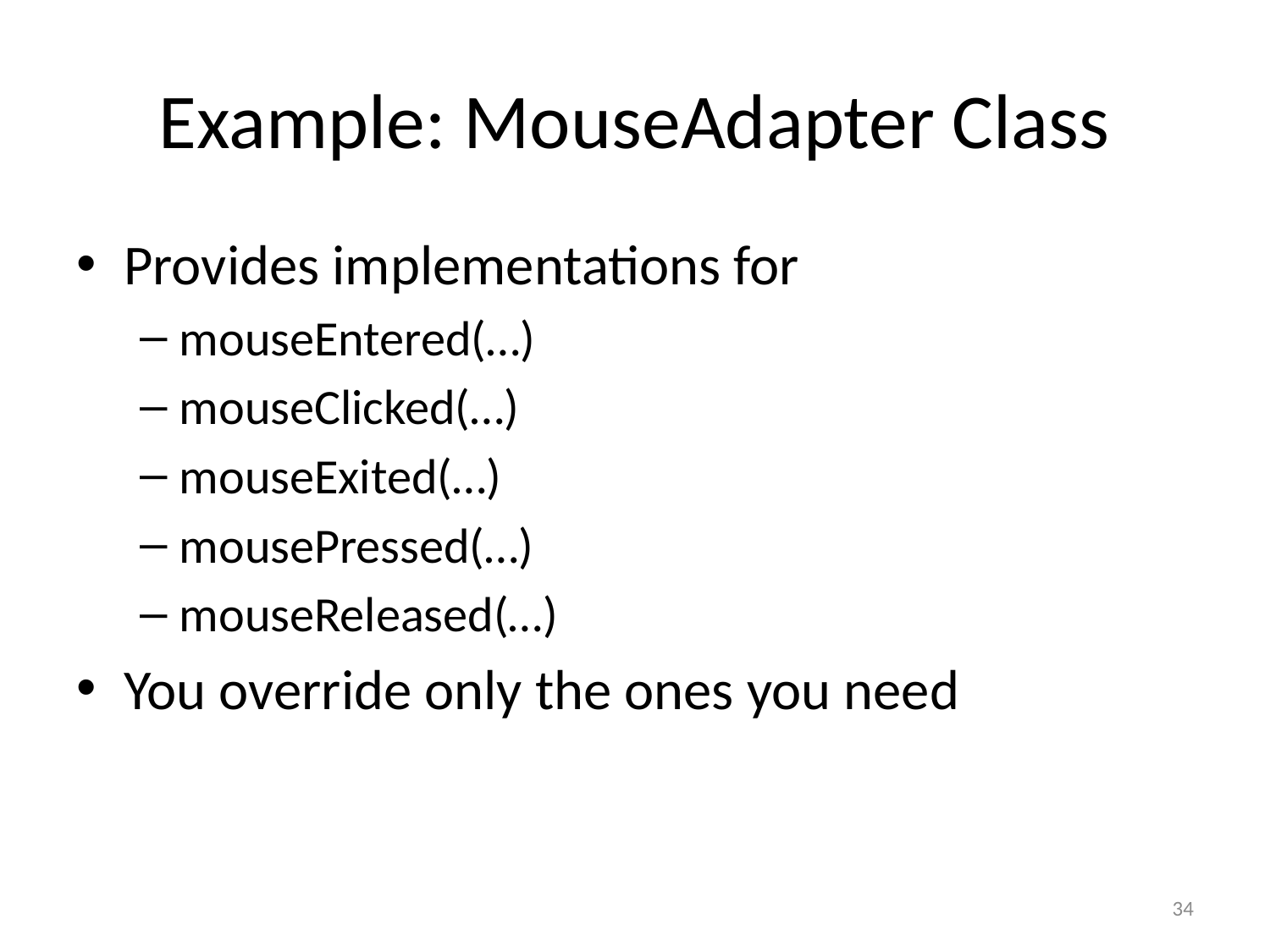

# Example: MouseAdapter Class
Provides implementations for
mouseEntered(…)
mouseClicked(…)
mouseExited(…)
mousePressed(…)
mouseReleased(…)
You override only the ones you need
34